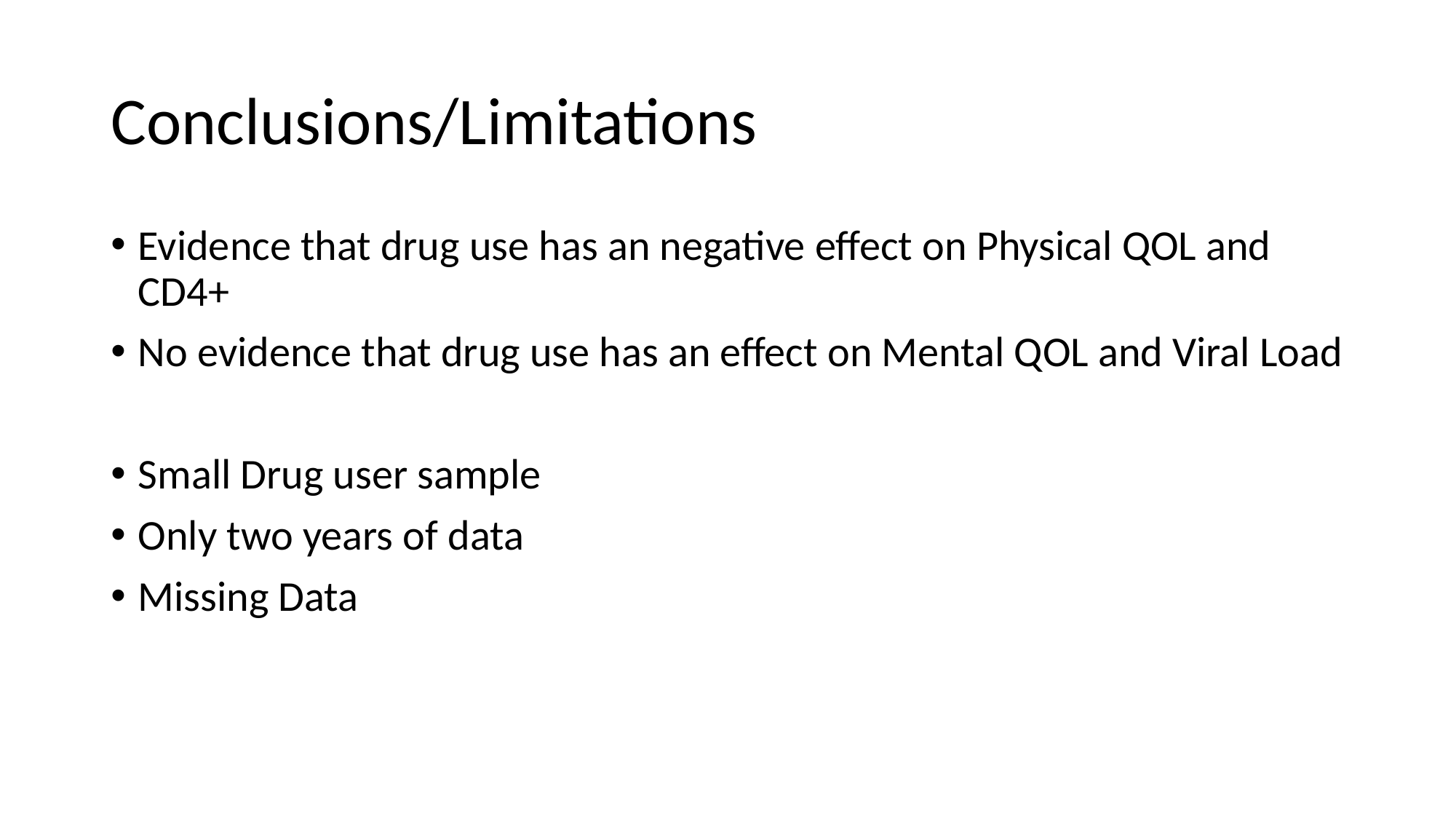

# Conclusions/Limitations
Evidence that drug use has an negative effect on Physical QOL and CD4+
No evidence that drug use has an effect on Mental QOL and Viral Load

Small Drug user sample
Only two years of data
Missing Data